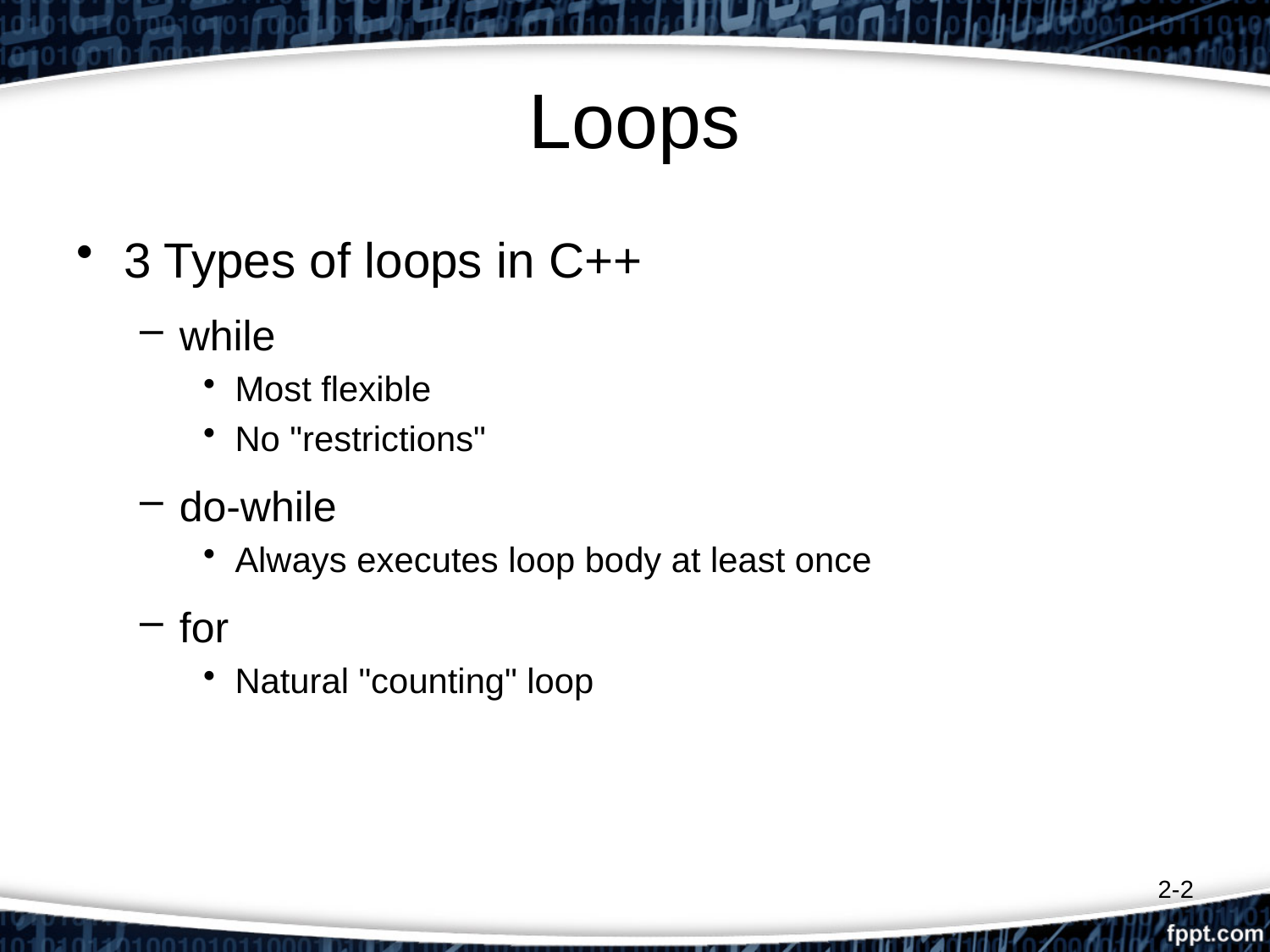

# Loops
3 Types of loops in C++
while
Most flexible
No "restrictions"
do-while
Always executes loop body at least once
for
Natural "counting" loop
2-2